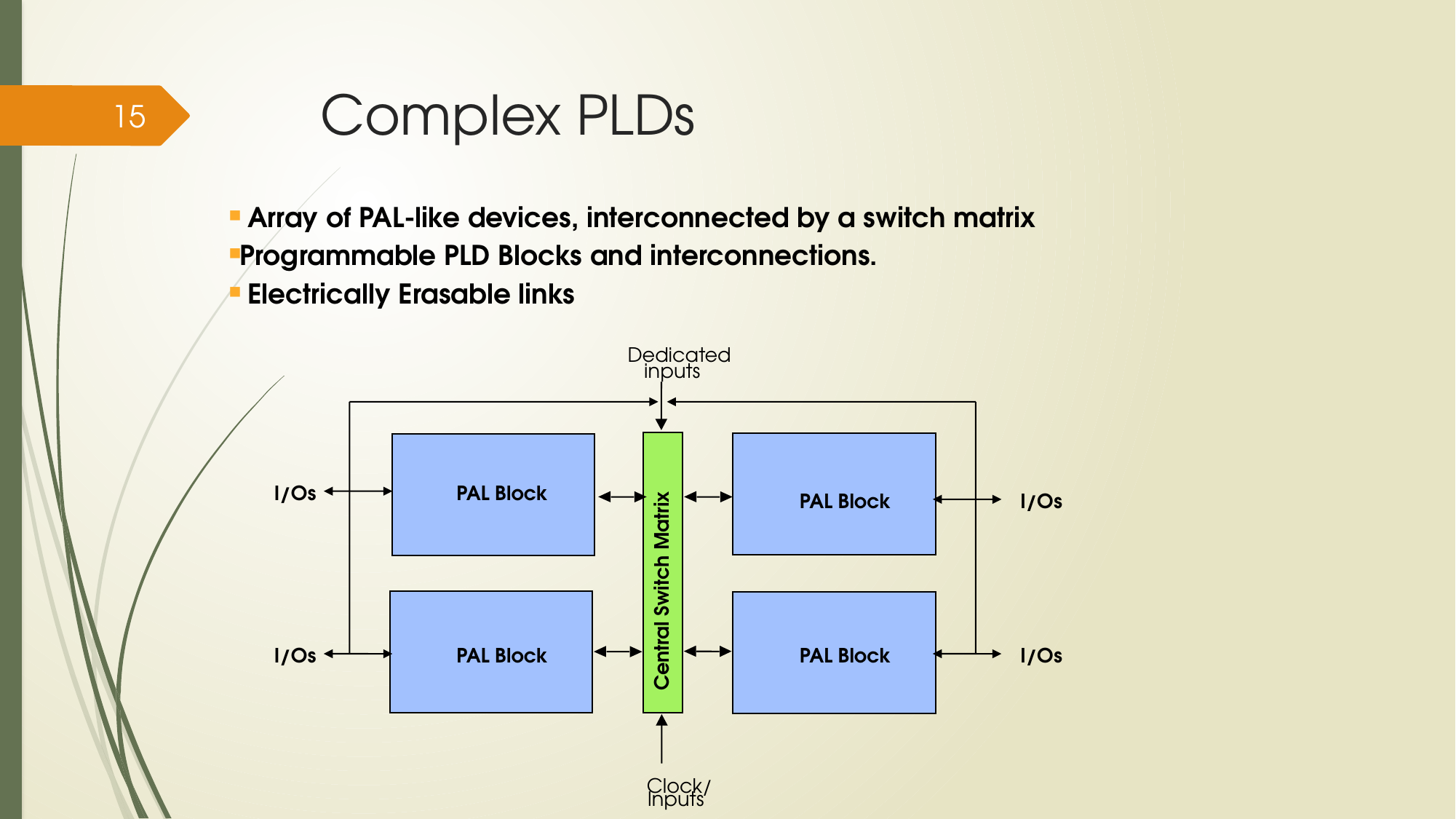

# Complex PLDs
15
 Array of PAL-like devices, interconnected by a switch matrix
Programmable PLD Blocks and interconnections.
 Electrically Erasable links

Dedicated
inputs

I/Os
PAL Block
PAL Block
I/Os

Central Switch Matrix

I/Os
PAL Block
PAL Block
I/Os

Clock/
Inputs